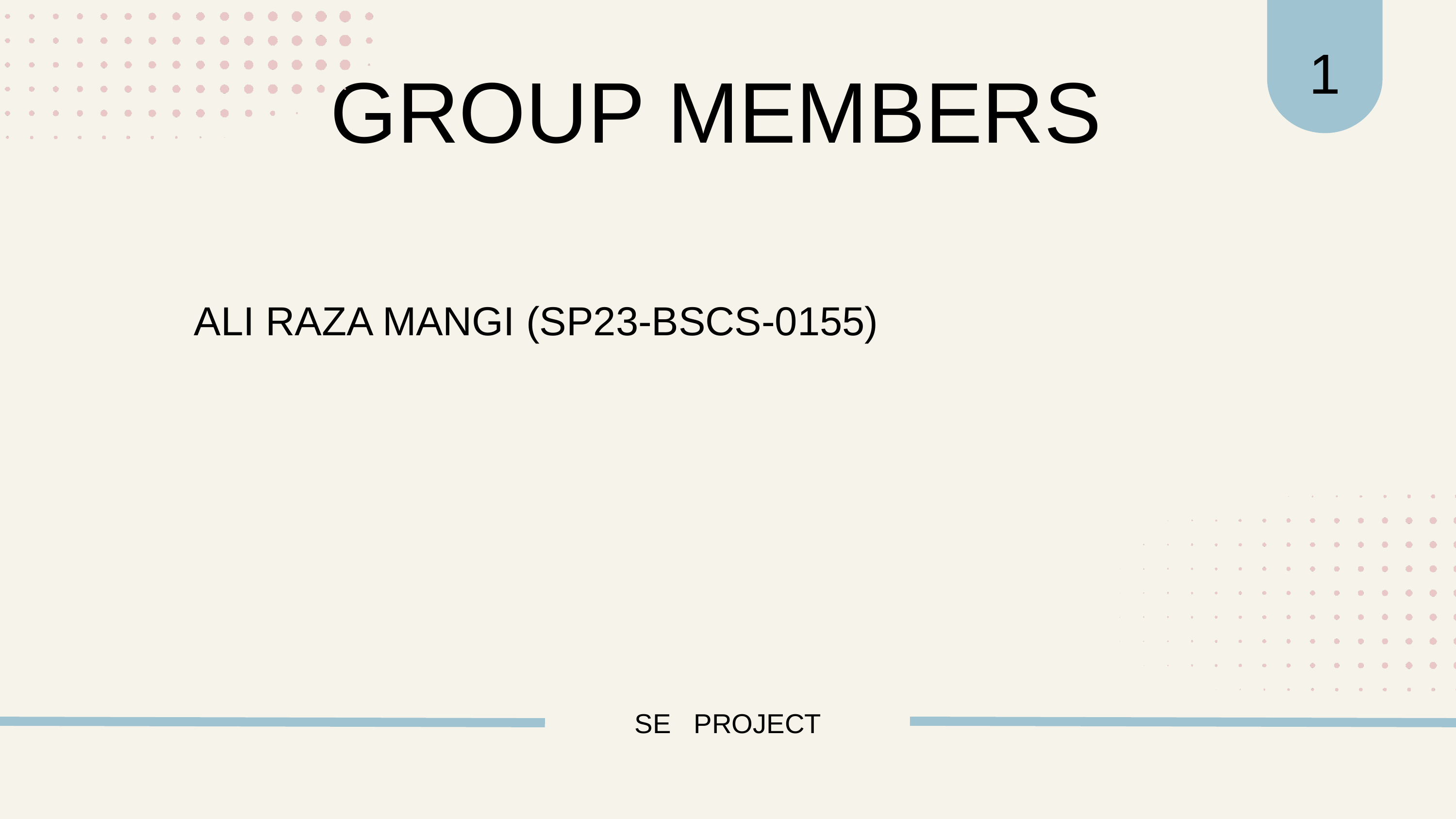

1

GROUP MEMBERS
ALI RAZA MANGI (SP23-BSCS-0155)

SE   PROJECT